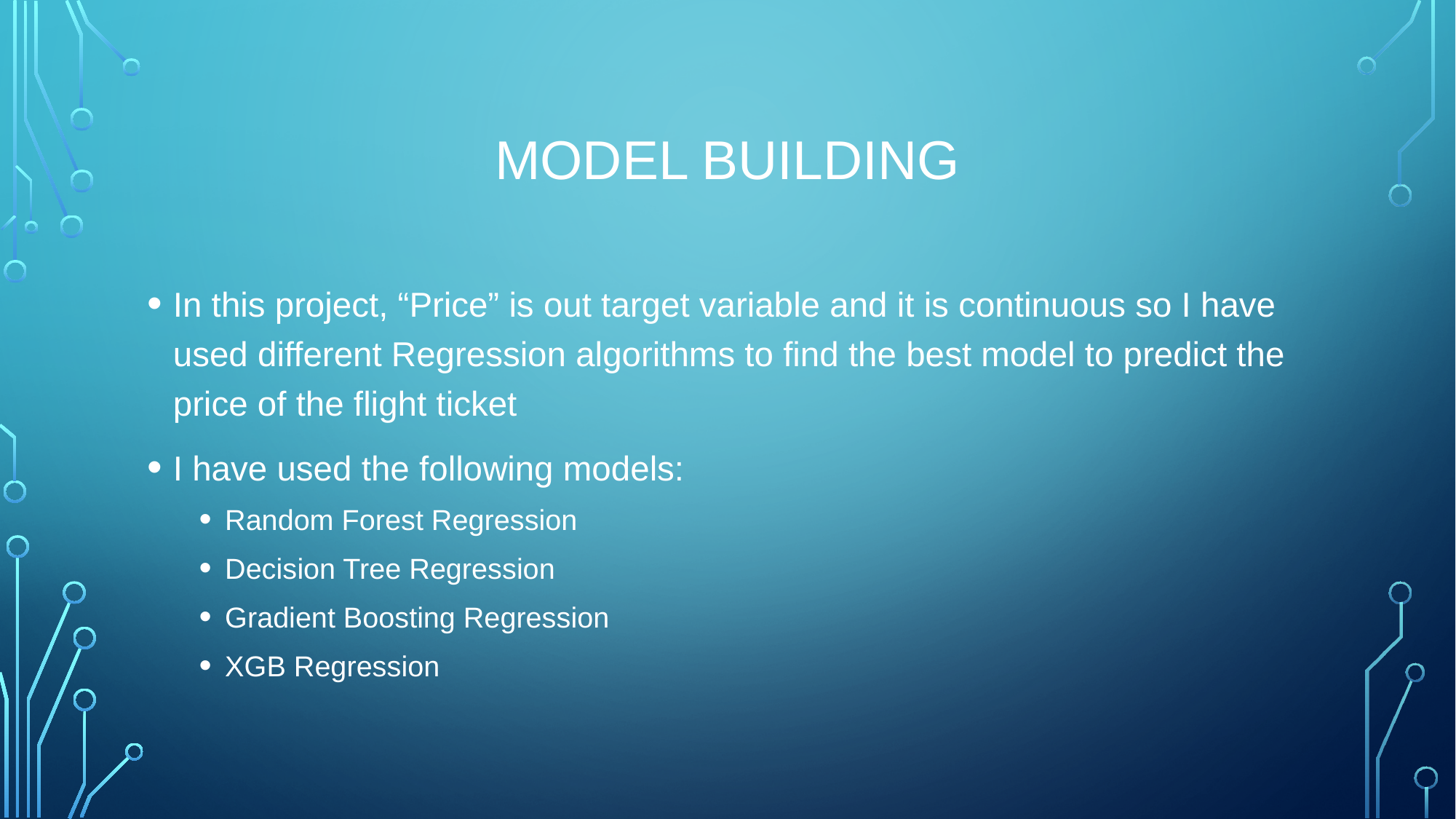

# Model building
In this project, “Price” is out target variable and it is continuous so I have used different Regression algorithms to find the best model to predict the price of the flight ticket
I have used the following models:
Random Forest Regression
Decision Tree Regression
Gradient Boosting Regression
XGB Regression